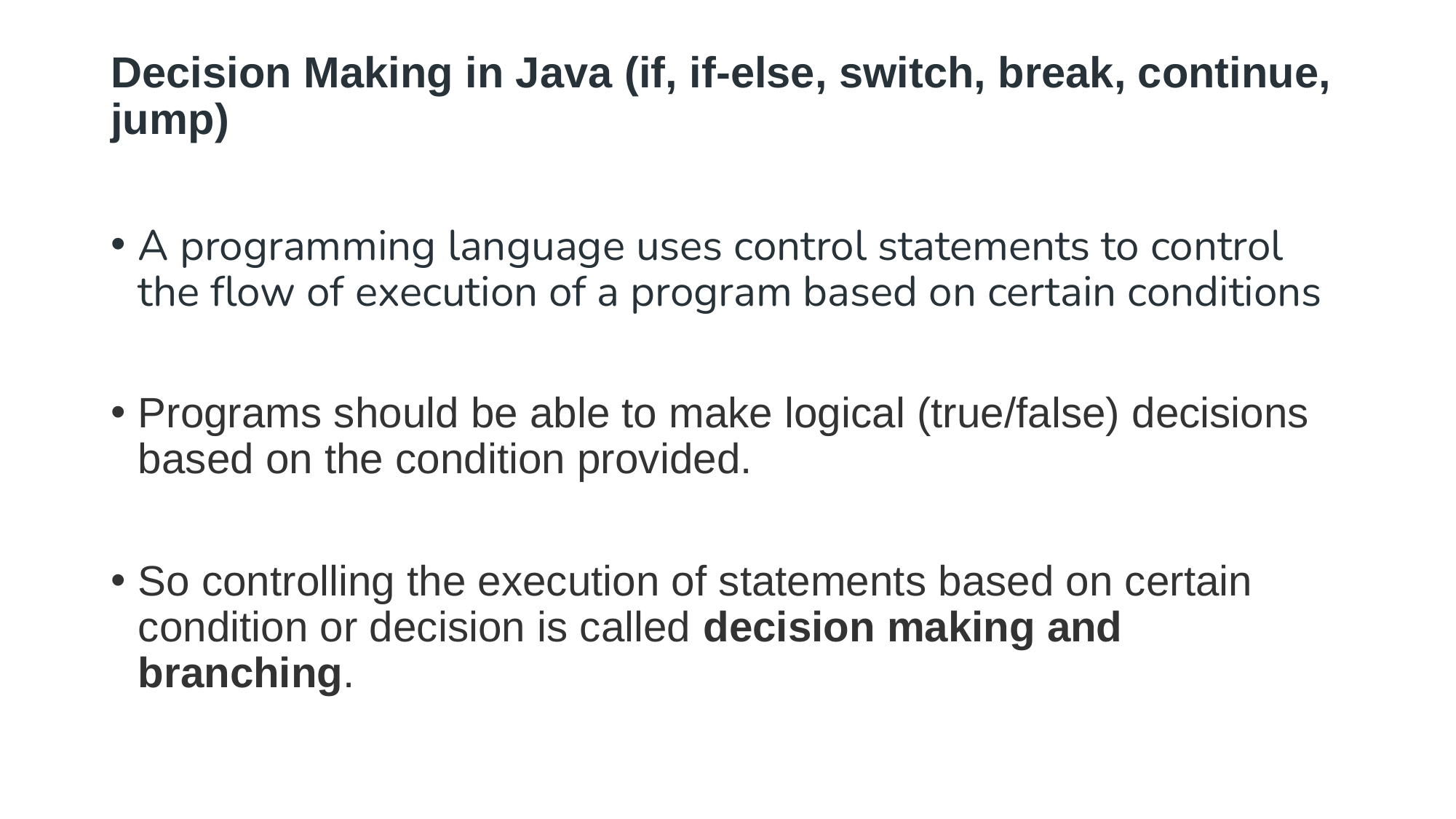

# Decision Making in Java (if, if-else, switch, break, continue, jump)
A programming language uses control statements to control the flow of execution of a program based on certain conditions

Programs should be able to make logical (true/false) decisions based on the condition provided.

So controlling the execution of statements based on certain condition or decision is called decision making and branching.